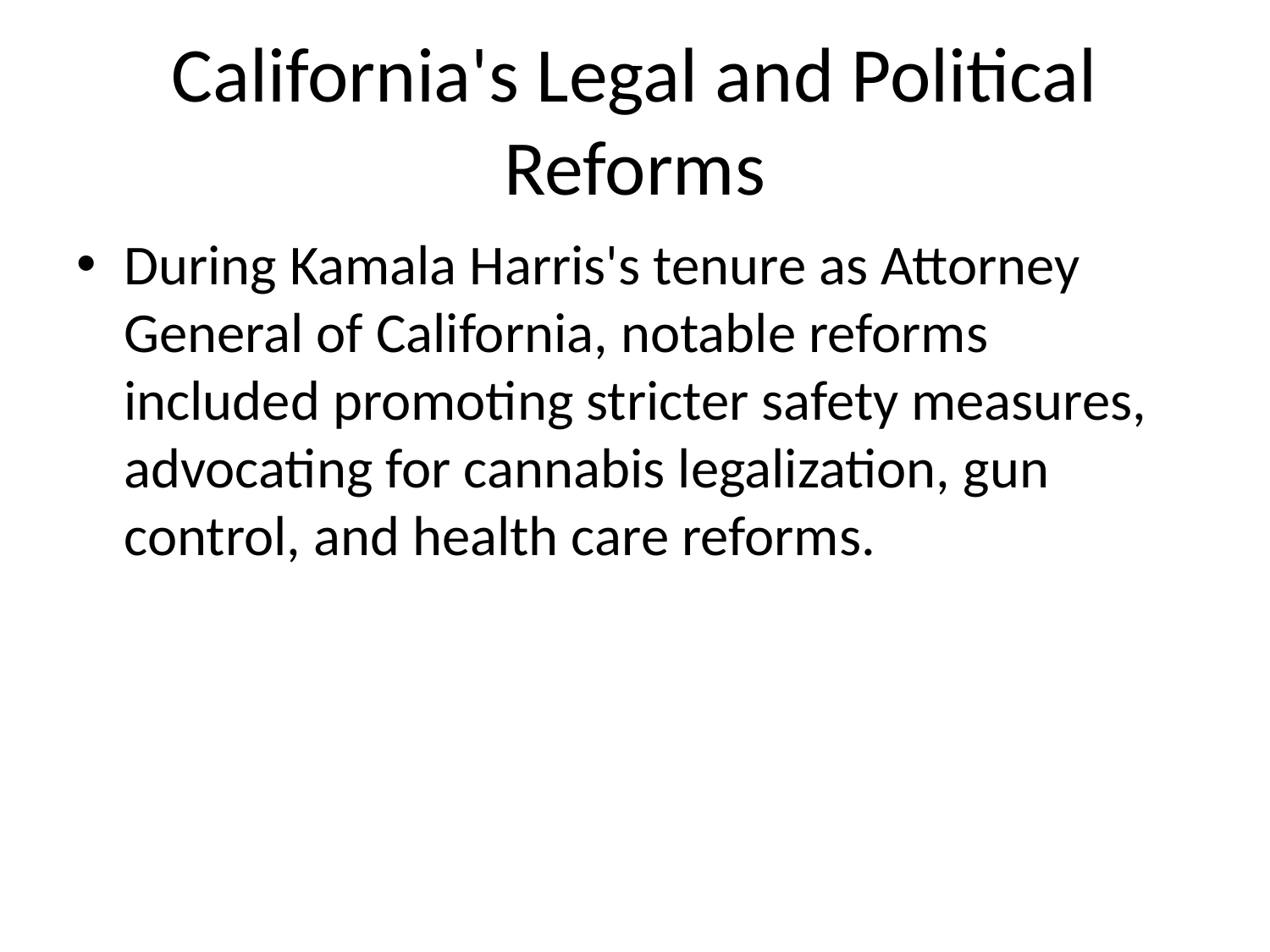

# California's Legal and Political Reforms
During Kamala Harris's tenure as Attorney General of California, notable reforms included promoting stricter safety measures, advocating for cannabis legalization, gun control, and health care reforms.